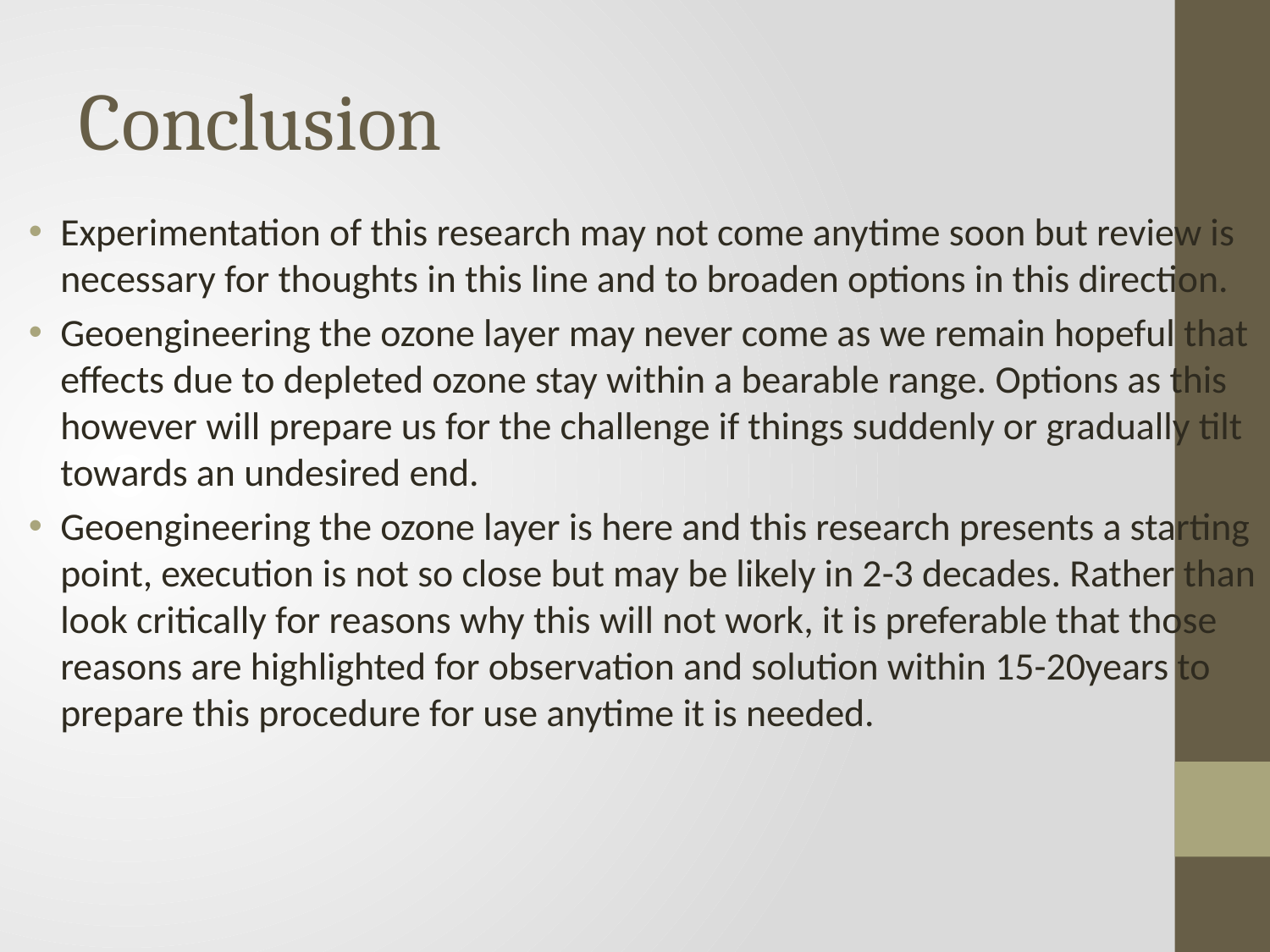

# Conclusion
Experimentation of this research may not come anytime soon but review is necessary for thoughts in this line and to broaden options in this direction.
Geoengineering the ozone layer may never come as we remain hopeful that effects due to depleted ozone stay within a bearable range. Options as this however will prepare us for the challenge if things suddenly or gradually tilt towards an undesired end.
Geoengineering the ozone layer is here and this research presents a starting point, execution is not so close but may be likely in 2-3 decades. Rather than look critically for reasons why this will not work, it is preferable that those reasons are highlighted for observation and solution within 15-20years to prepare this procedure for use anytime it is needed.